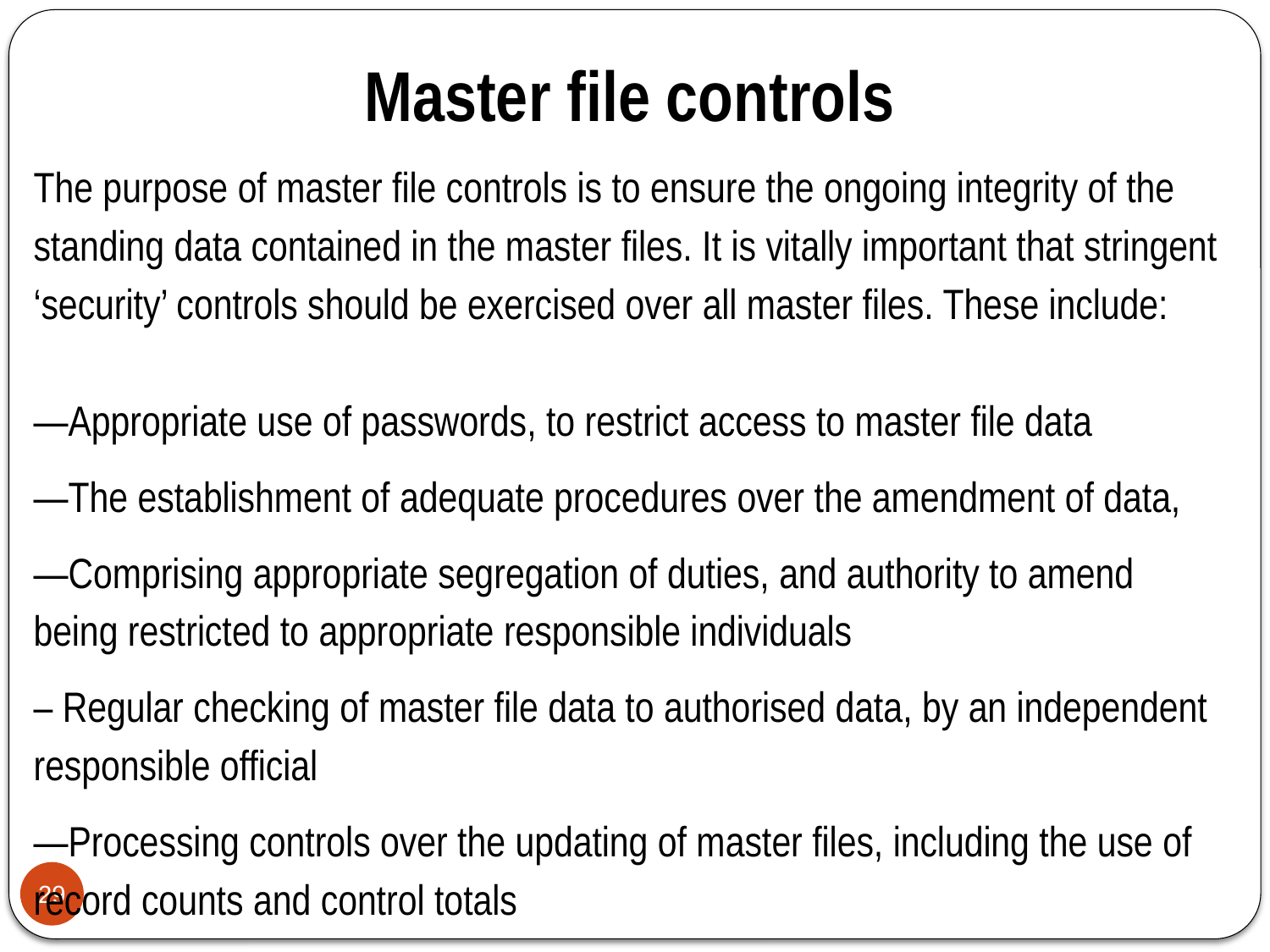

# Master file controls
The purpose of master file controls is to ensure the ongoing integrity of the standing data contained in the master files. It is vitally important that stringent ‘security’ controls should be exercised over all master files. These include:

―Appropriate use of passwords, to restrict access to master file data
―The establishment of adequate procedures over the amendment of data,
―Comprising appropriate segregation of duties, and authority to amend being restricted to appropriate responsible individuals
– Regular checking of master file data to authorised data, by an independent responsible official
―Processing controls over the updating of master files, including the use of record counts and control totals
29